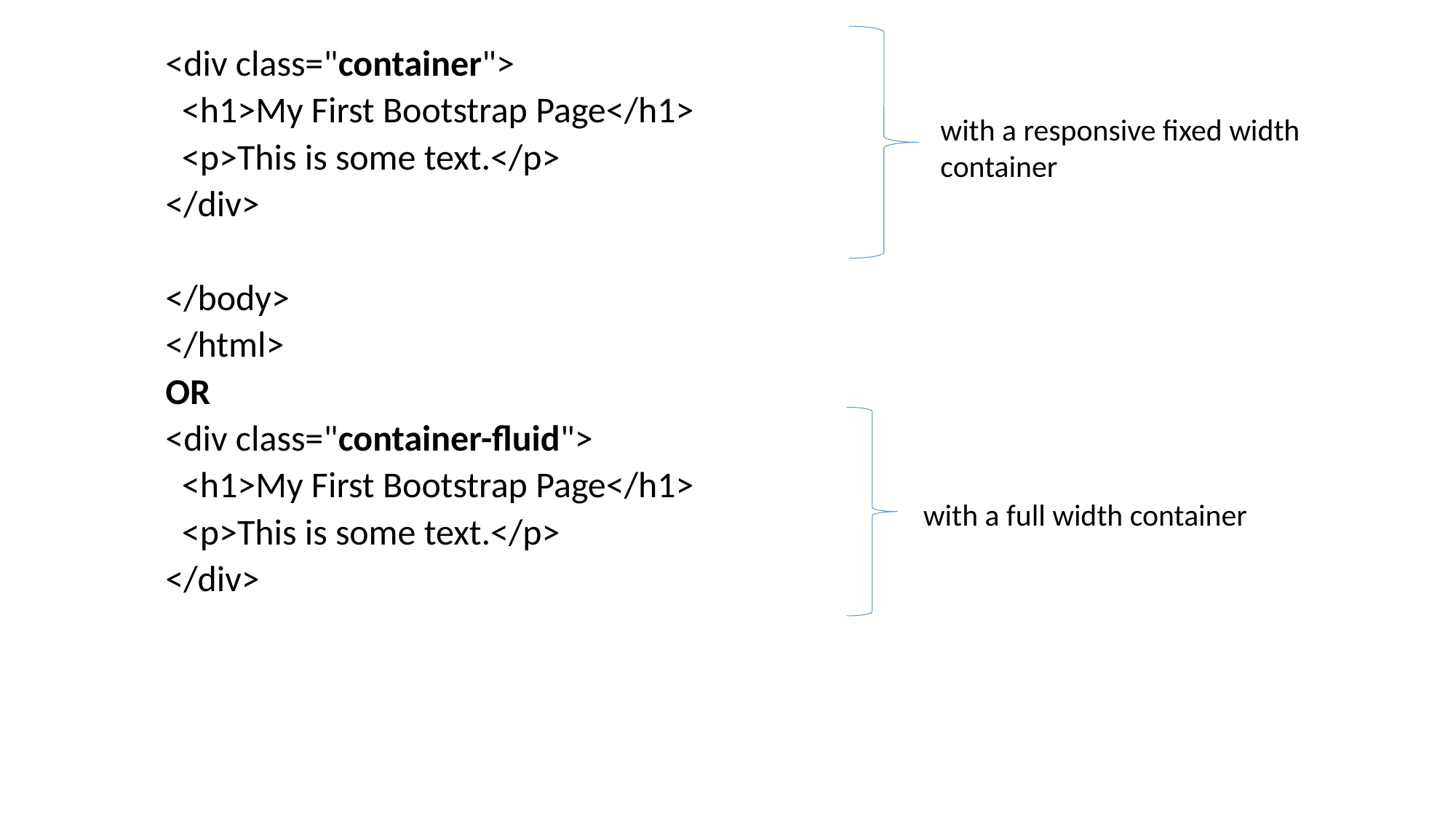

<div class="container">
  <h1>My First Bootstrap Page</h1>
  <p>This is some text.</p>
</div>

</body>
</html>
OR
<div class="container-fluid">
  <h1>My First Bootstrap Page</h1>
  <p>This is some text.</p>
</div>
with a responsive fixed width container

with a full width container